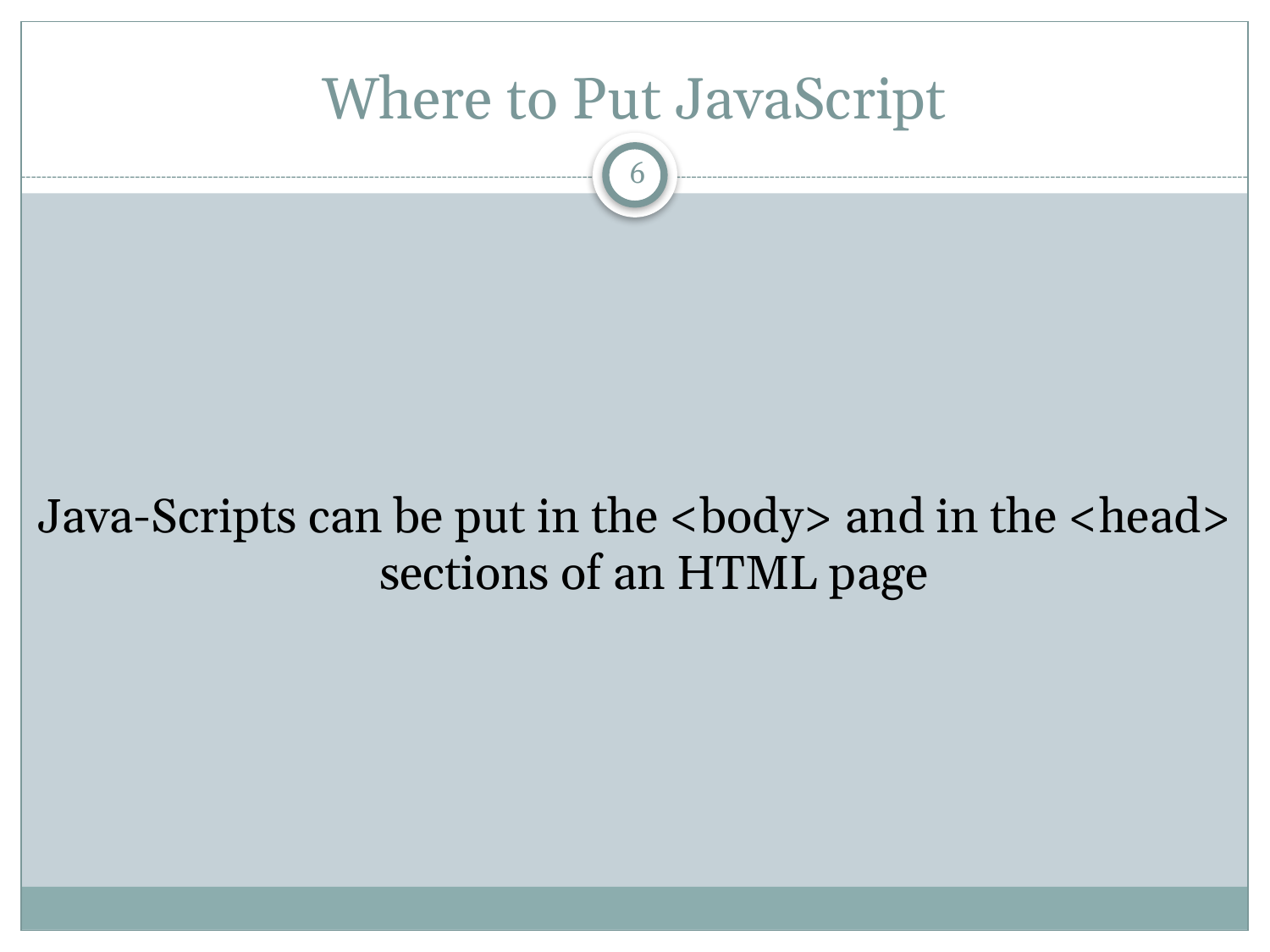

# Where to Put JavaScript
6

Java-Scripts can be put in the <body> and in the <head> sections of an HTML page